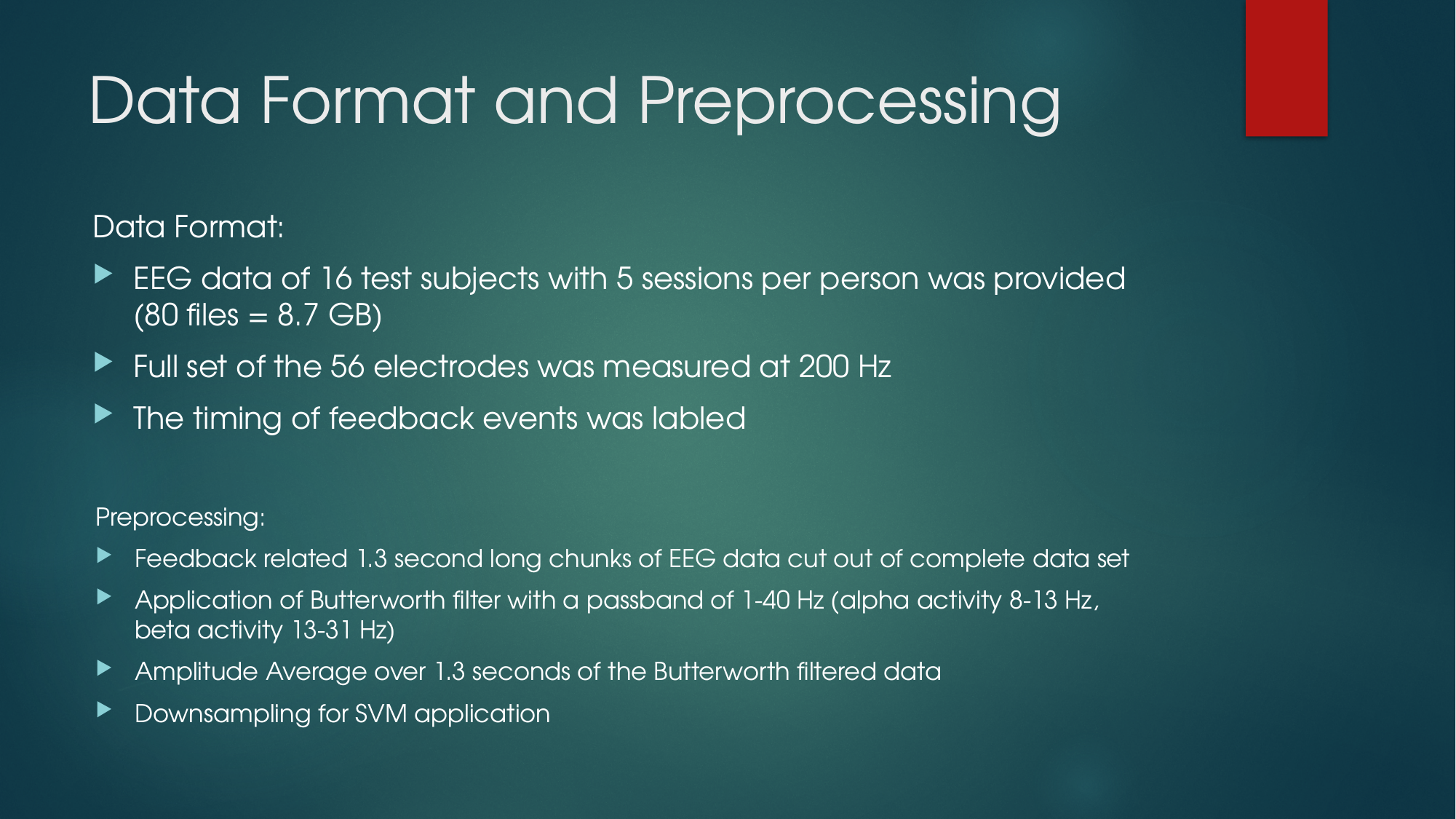

# Data Format and Preprocessing
Data Format:
EEG data of 16 test subjects with 5 sessions per person was provided (80 files = 8.7 GB)
Full set of the 56 electrodes was measured at 200 Hz
The timing of feedback events was labled

Preprocessing:
Feedback related 1.3 second long chunks of EEG data cut out of complete data set
Application of Butterworth filter with a passband of 1-40 Hz (alpha activity 8-13 Hz, beta activity 13-31 Hz)
Amplitude Average over 1.3 seconds of the Butterworth filtered data
Downsampling for SVM application